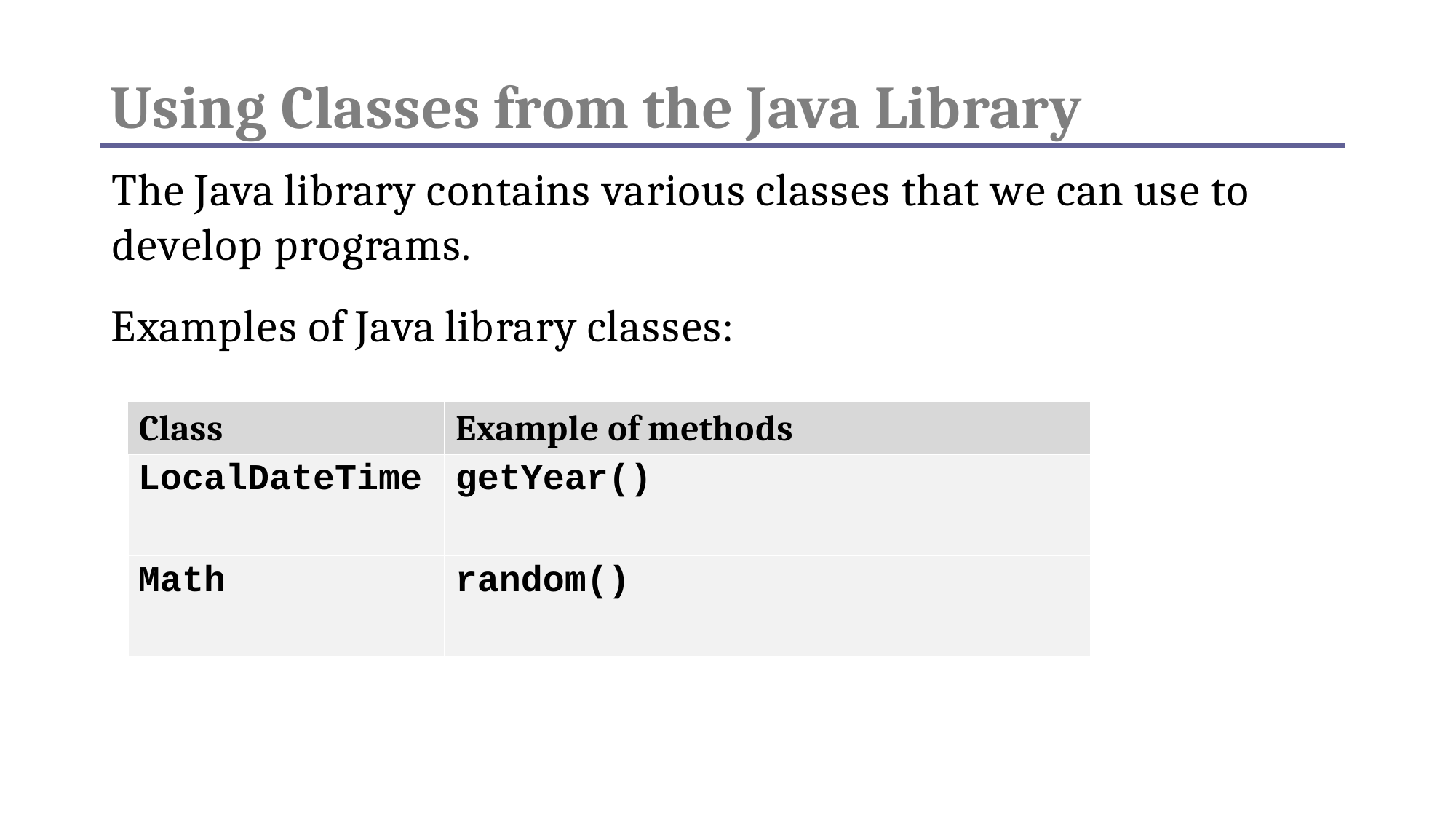

Using Classes from the Java Library
The Java library contains various classes that we can use to develop programs.
Examples of Java library classes:

| Class | Example of methods |
| --- | --- |
| LocalDateTime | getYear() |
| Math | random() |